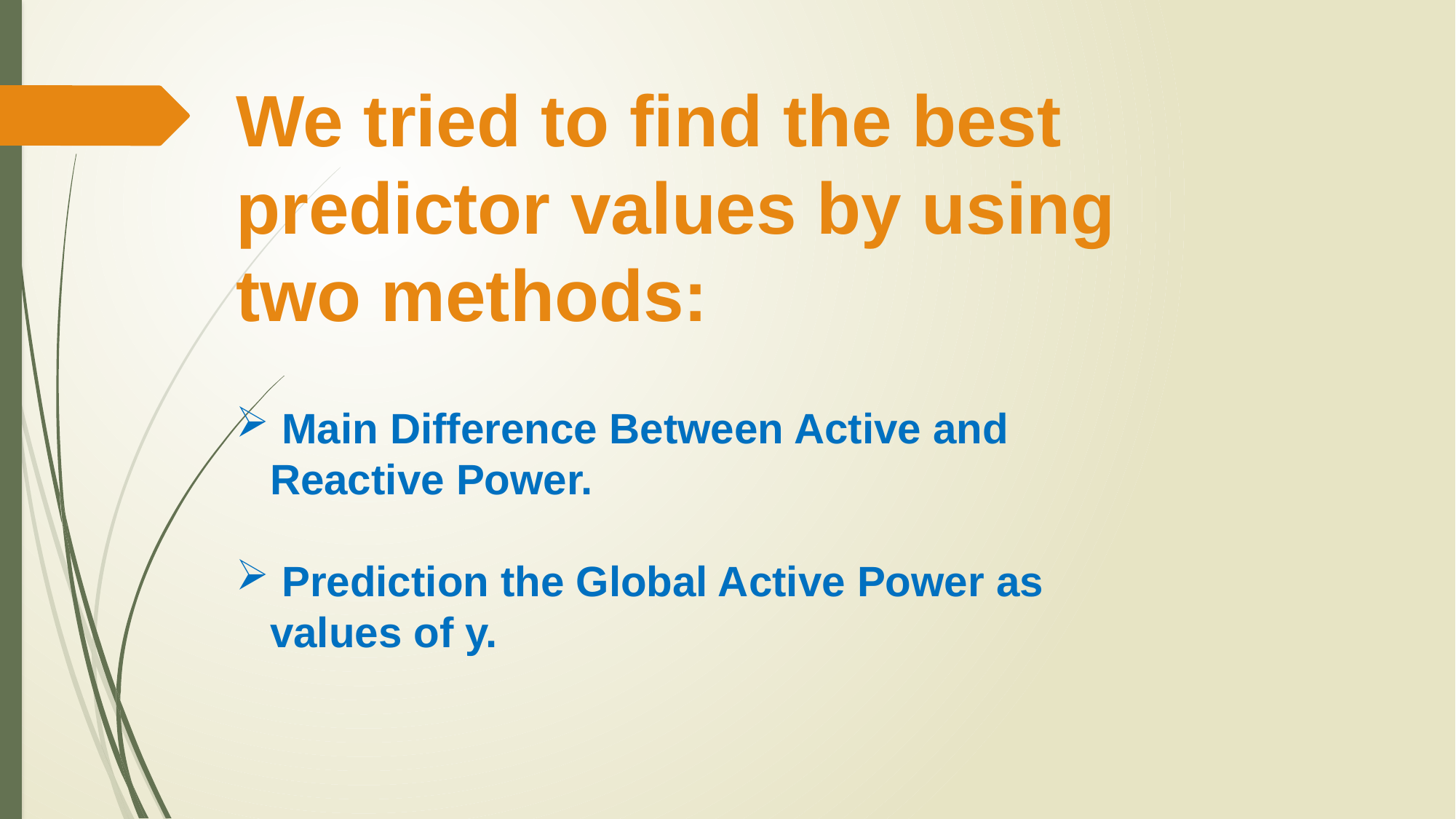

We tried to find the best predictor values by using two methods:

 Main Difference Between Active and Reactive Power.

 Prediction the Global Active Power as values of y.